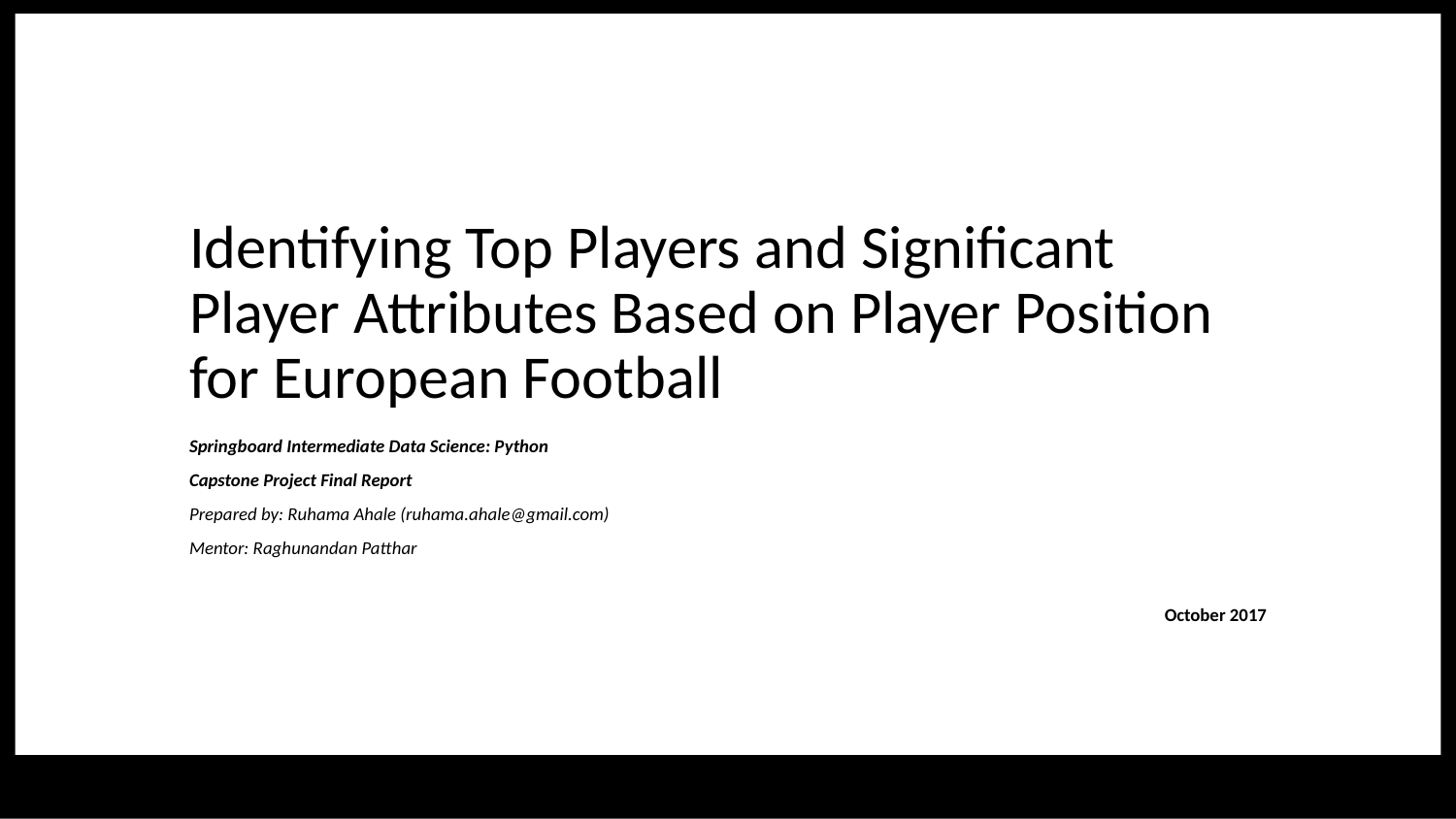

# Identifying Top Players and Significant Player Attributes Based on Player Position for European Football
Springboard Intermediate Data Science: Python
Capstone Project Final Report
Prepared by: Ruhama Ahale (ruhama.ahale@gmail.com)
Mentor: Raghunandan Patthar

October 2017